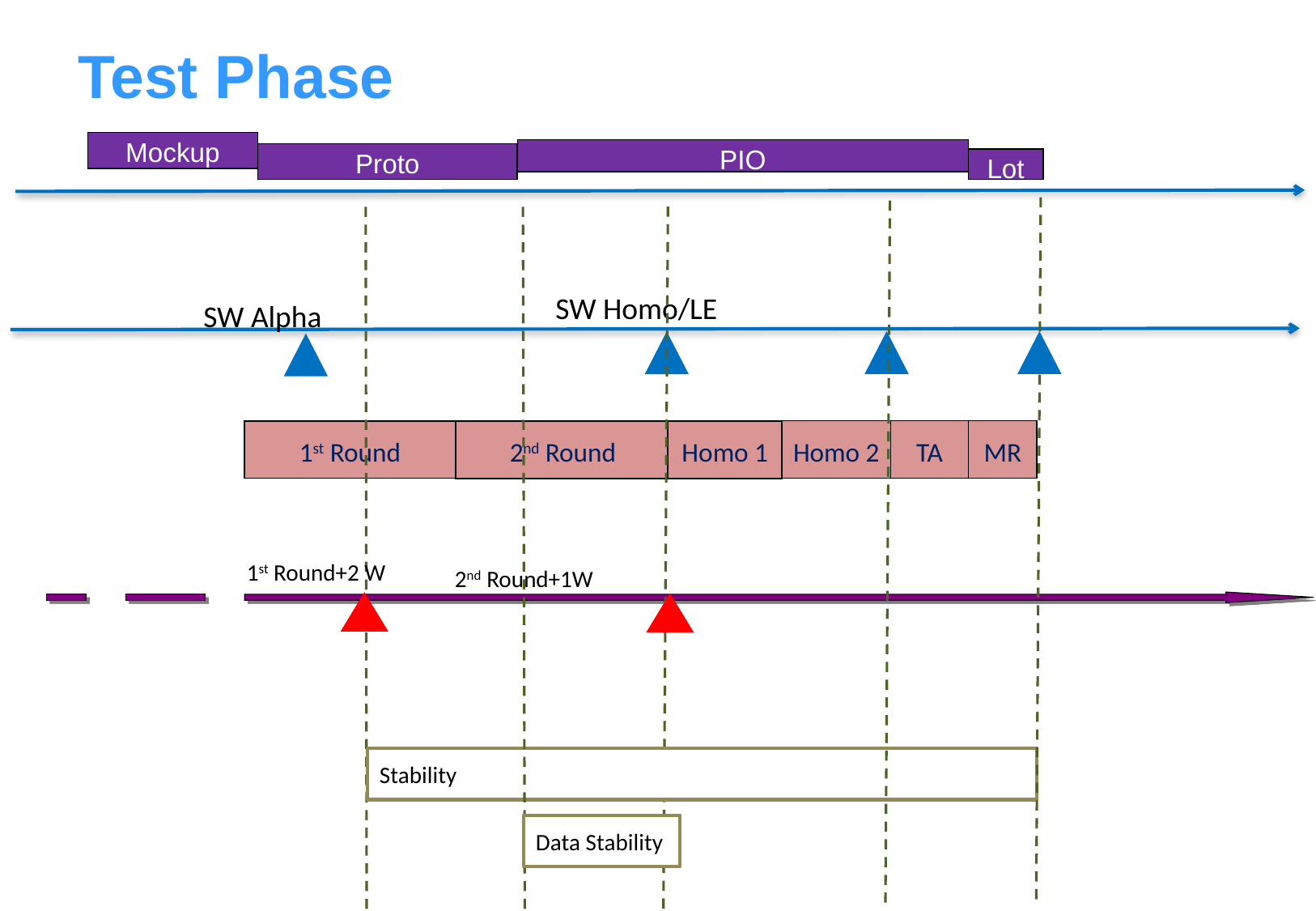

# Test Phase
Mockup
PIO
Proto
Lot
SW Homo/LE
SW Alpha

Homo 2
TA
MR
1st Round
2nd Round
Homo 1
1st Round+2 W
2nd Round+1W

Stability
Data Stability